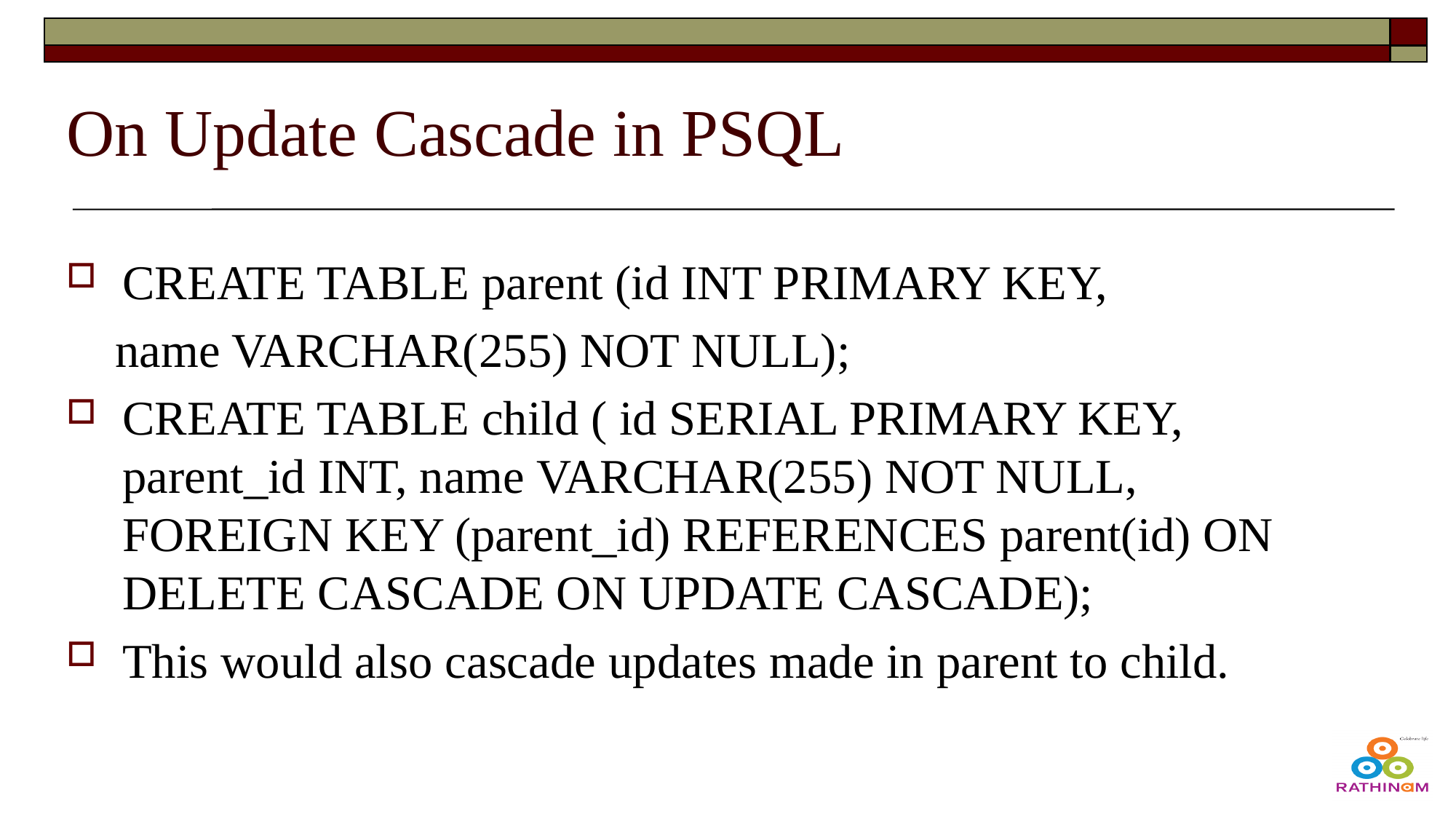

# On Update Cascade in PSQL
CREATE TABLE parent (id INT PRIMARY KEY,
    name VARCHAR(255) NOT NULL);
CREATE TABLE child ( id SERIAL PRIMARY KEY, parent_id INT, name VARCHAR(255) NOT NULL, FOREIGN KEY (parent_id) REFERENCES parent(id) ON DELETE CASCADE ON UPDATE CASCADE);
This would also cascade updates made in parent to child.